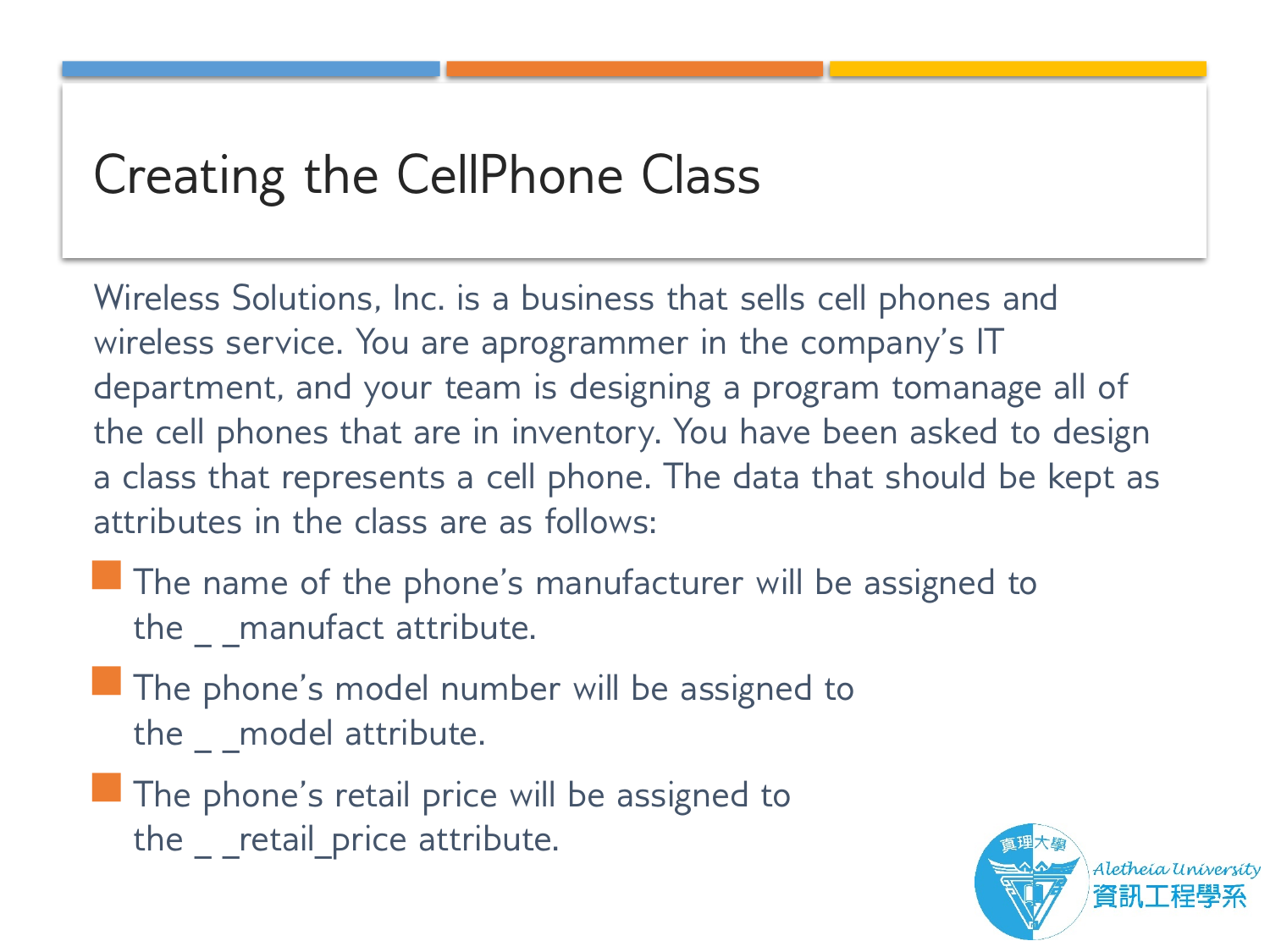

# Creating the CellPhone Class
Wireless Solutions, Inc. is a business that sells cell phones and wireless service. You are aprogrammer in the company’s IT department, and your team is designing a program tomanage all of the cell phones that are in inventory. You have been asked to design a class that represents a cell phone. The data that should be kept as attributes in the class are as follows:
The name of the phone’s manufacturer will be assigned to
the _ _manufact attribute.
The phone’s model number will be assigned to
the _ _model attribute.
The phone’s retail price will be assigned to
the _ _retail_price attribute.